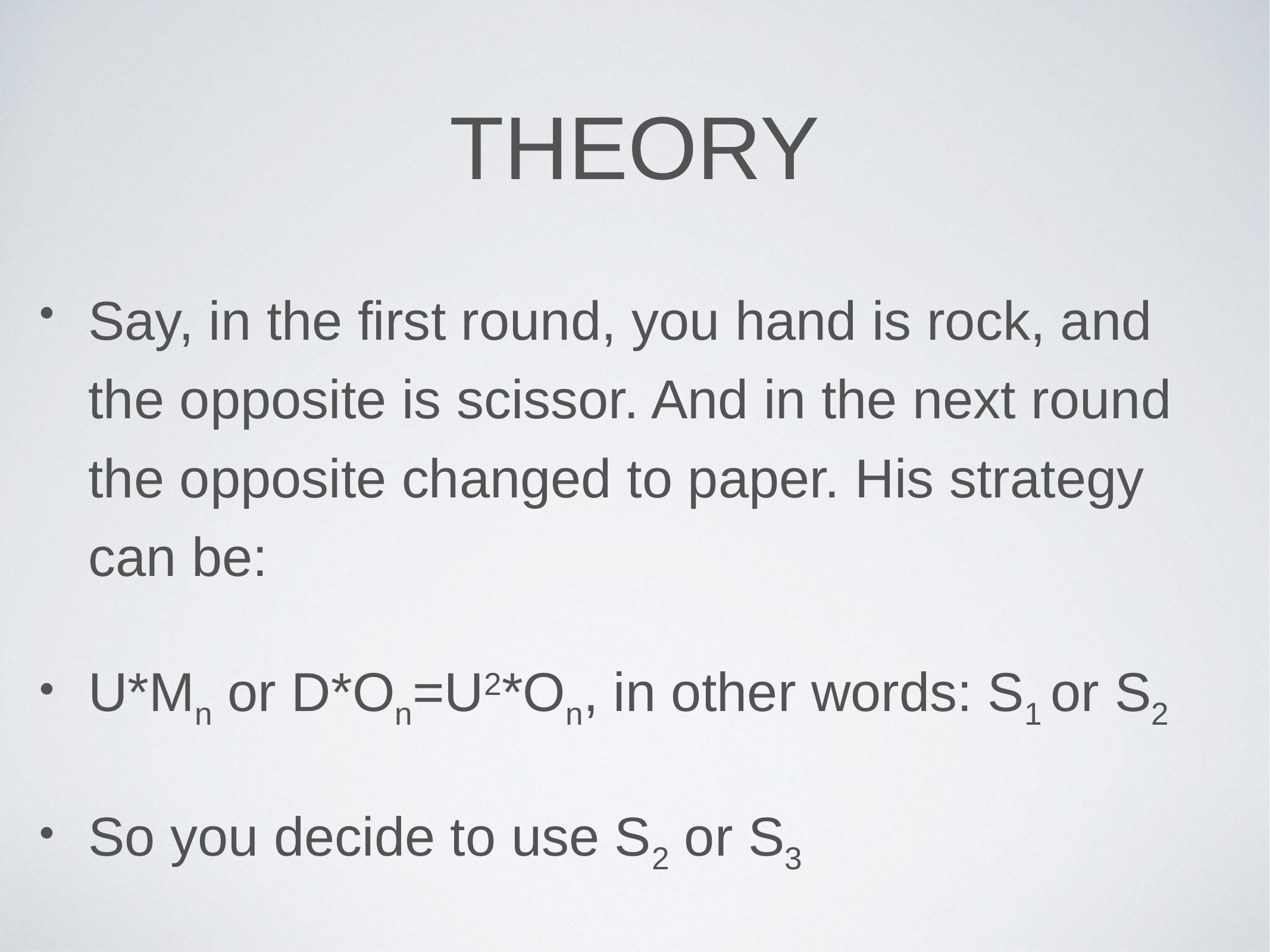

# theory
Say, in the first round, you hand is rock, and the opposite is scissor. And in the next round the opposite changed to paper. His strategy can be:
U*Mn or D*On=U2*On, in other words: S1 or S2
So you decide to use S2 or S3